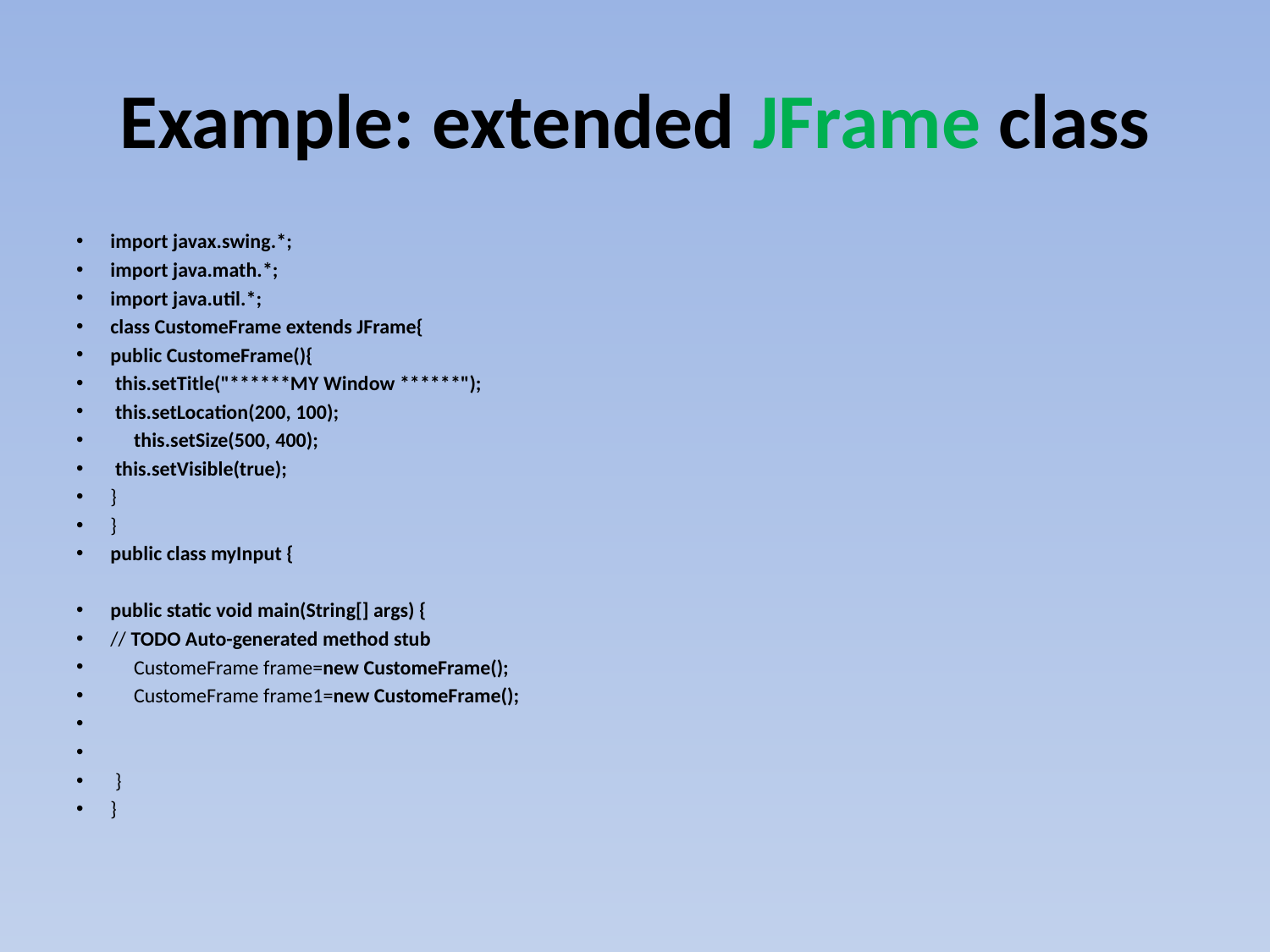

# Example: extended JFrame class
import javax.swing.*;
import java.math.*;
import java.util.*;
class CustomeFrame extends JFrame{
public CustomeFrame(){
 this.setTitle("******MY Window ******");
 this.setLocation(200, 100);
     this.setSize(500, 400);
 this.setVisible(true);
}
}
public class myInput {

public static void main(String[] args) {
// TODO Auto-generated method stub
     CustomeFrame frame=new CustomeFrame();
     CustomeFrame frame1=new CustomeFrame();

 }
}